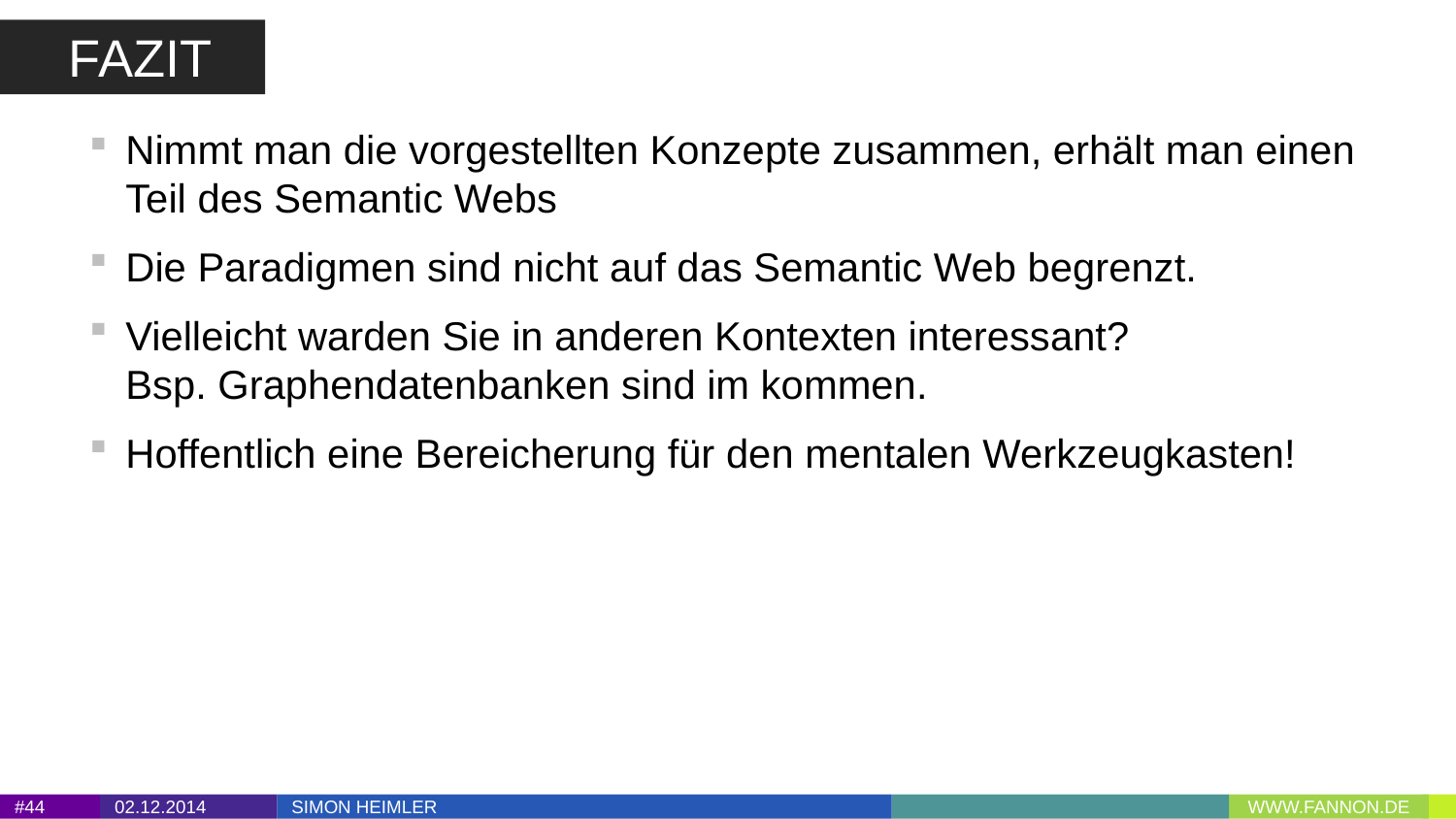

FAZIT
Nimmt man die vorgestellten Konzepte zusammen, erhält man einen Teil des Semantic Webs
Die Paradigmen sind nicht auf das Semantic Web begrenzt.
Vielleicht warden Sie in anderen Kontexten interessant?
Bsp. Graphendatenbanken sind im kommen.
Hoffentlich eine Bereicherung für den mentalen Werkzeugkasten!